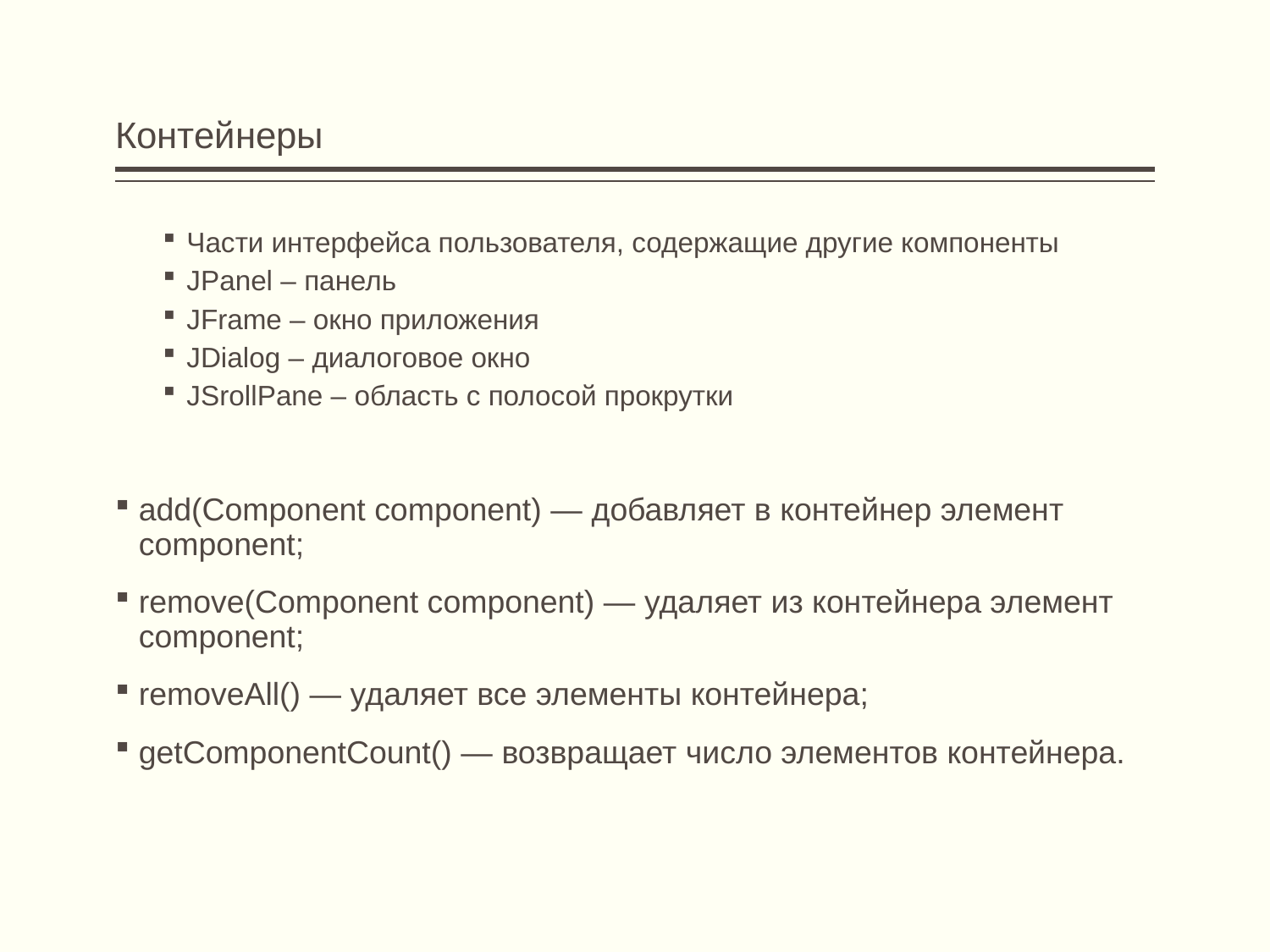

# Контейнеры
Части интерфейса пользователя, содержащие другие компоненты
JPanel – панель
JFrame – окно приложения
JDialog – диалоговое окно
JSrollPane – область с полосой прокрутки

add(Component component) — добавляет в контейнер элемент component;
remove(Component component) — удаляет из контейнера элемент component;
removeAll() — удаляет все элементы контейнера;
getComponentCount() — возвращает число элементов контейнера.